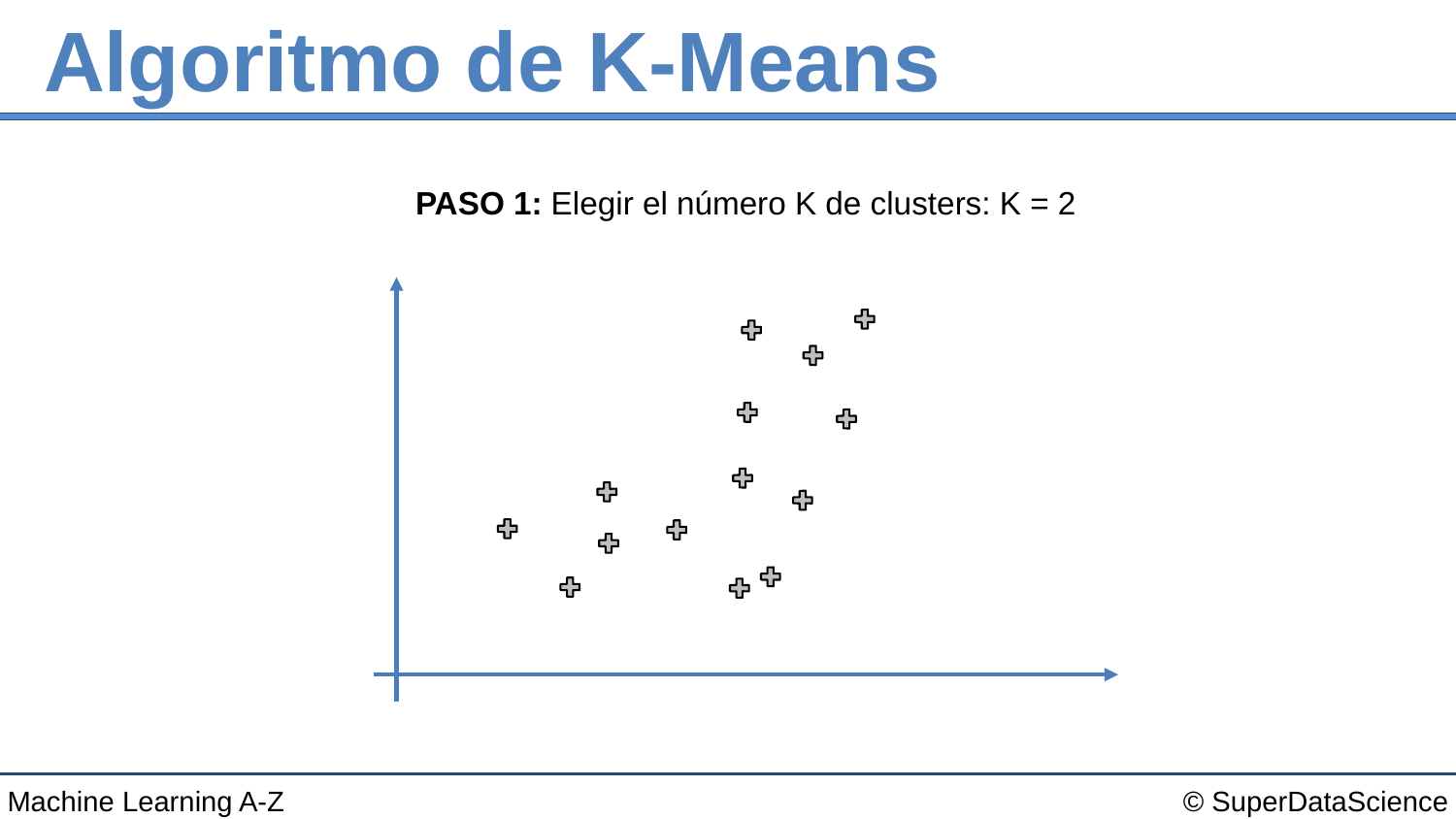

# Algoritmo de K-Means
PASO 1: Elegir el número K de clusters: K = 2